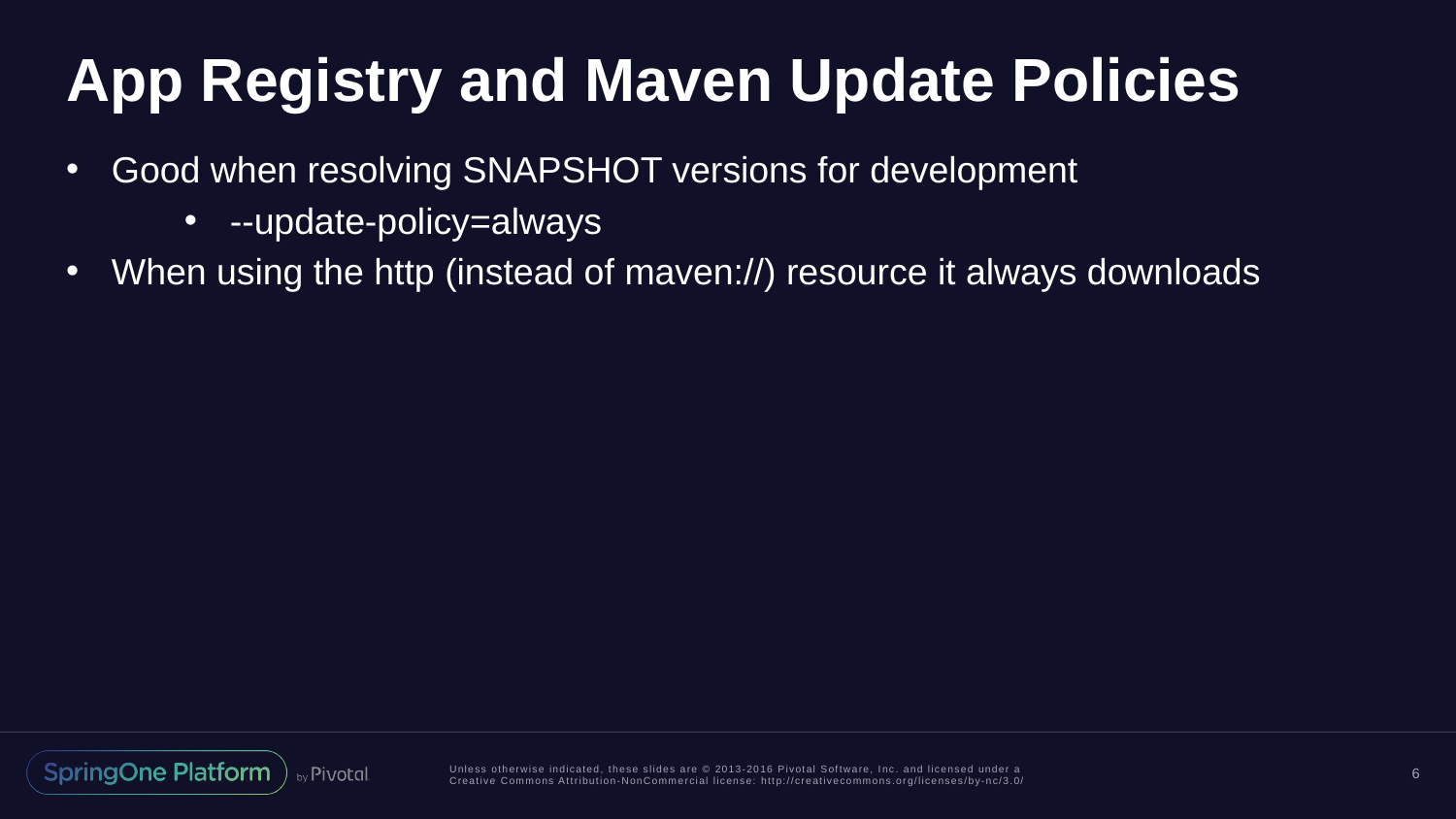

# App Registry and Maven Update Policies
Good when resolving SNAPSHOT versions for development
--update-policy=always
When using the http (instead of maven://) resource it always downloads
6